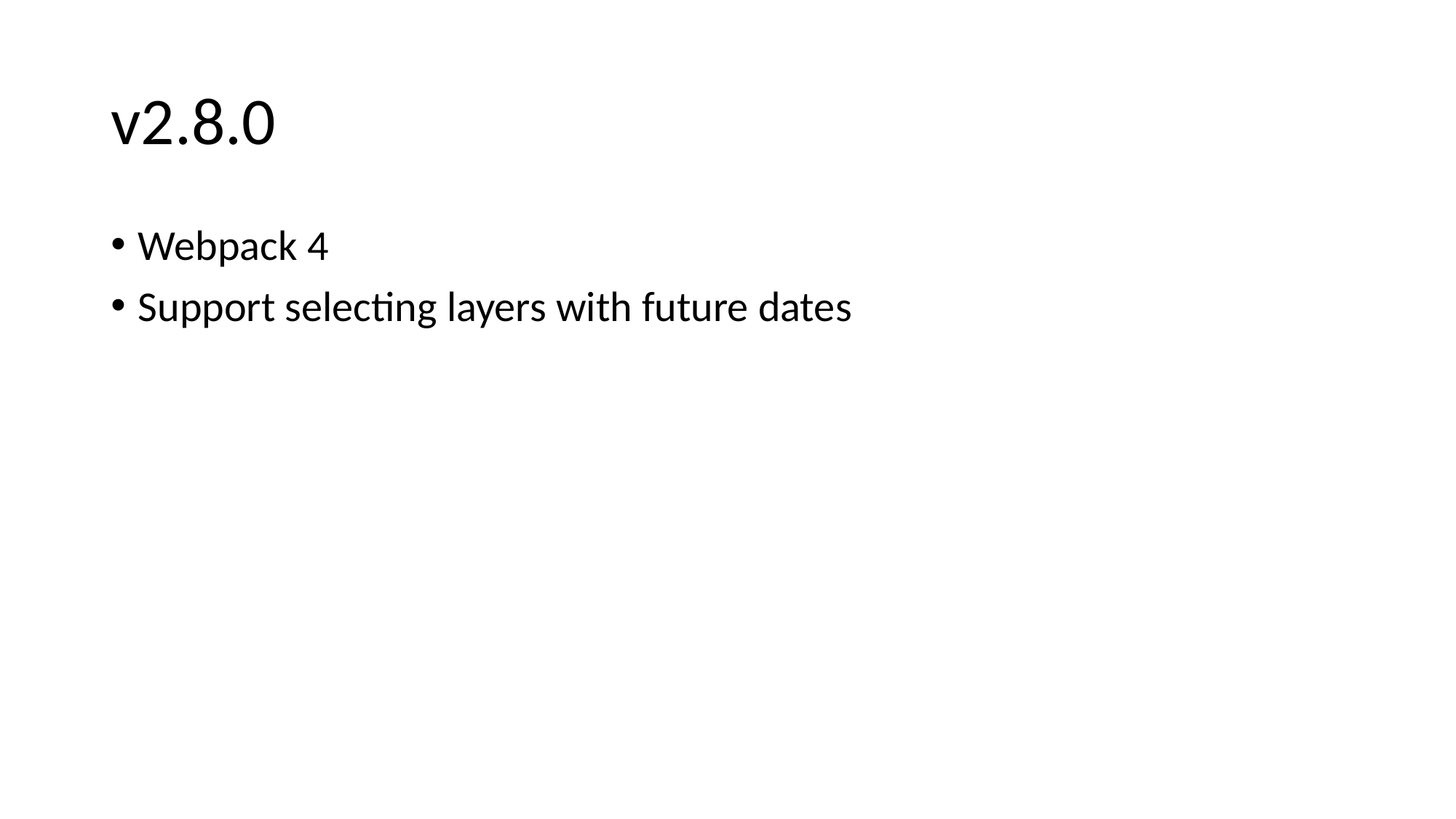

# v2.8.0
Webpack 4
Support selecting layers with future dates